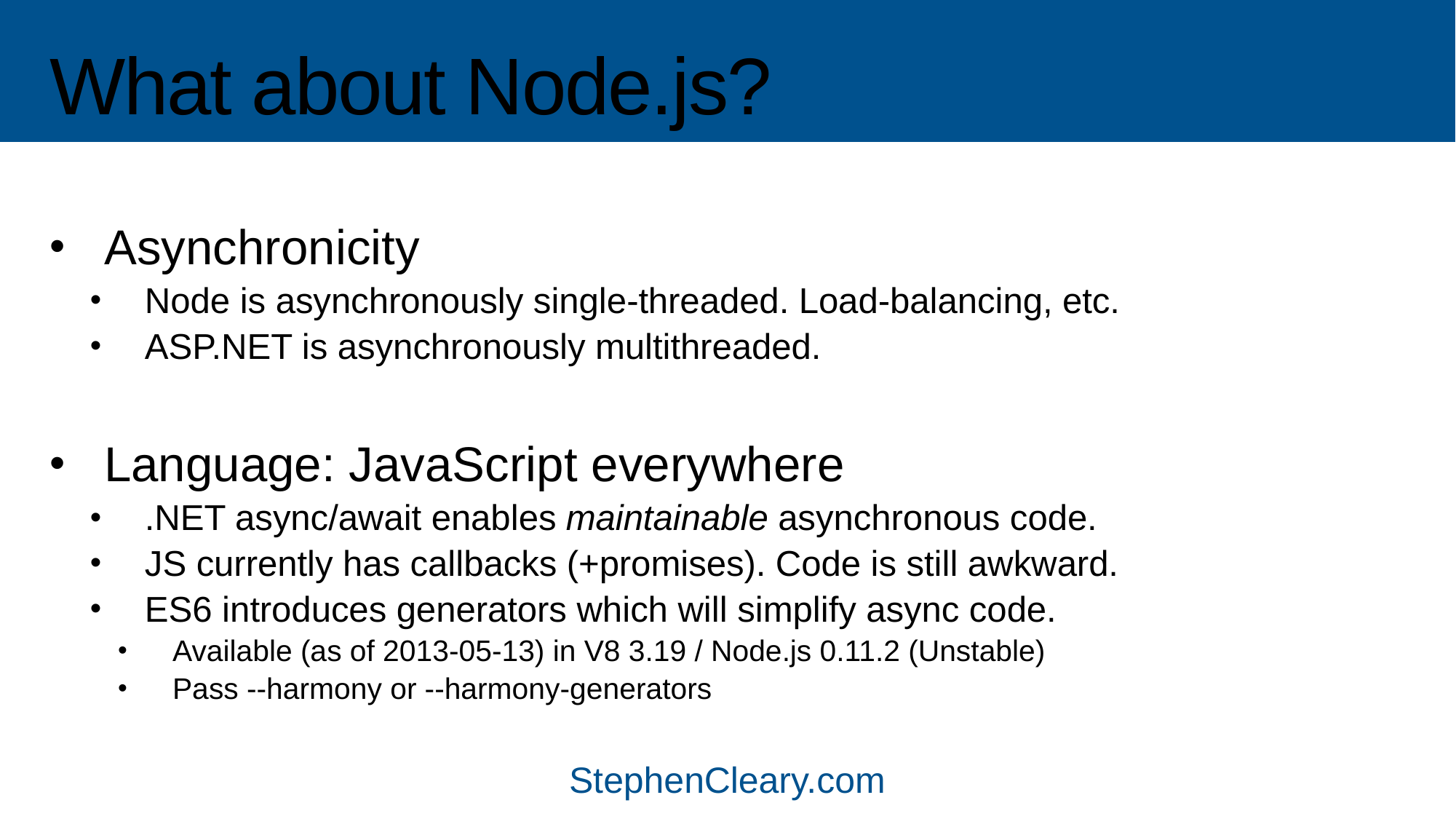

# What about Node.js?

Asynchronicity
Node is asynchronously single-threaded. Load-balancing, etc.
ASP.NET is asynchronously multithreaded.

Language: JavaScript everywhere
.NET async/await enables maintainable asynchronous code.
JS currently has callbacks (+promises). Code is still awkward.
ES6 introduces generators which will simplify async code.
Available (as of 2013-05-13) in V8 3.19 / Node.js 0.11.2 (Unstable)
Pass --harmony or --harmony-generators